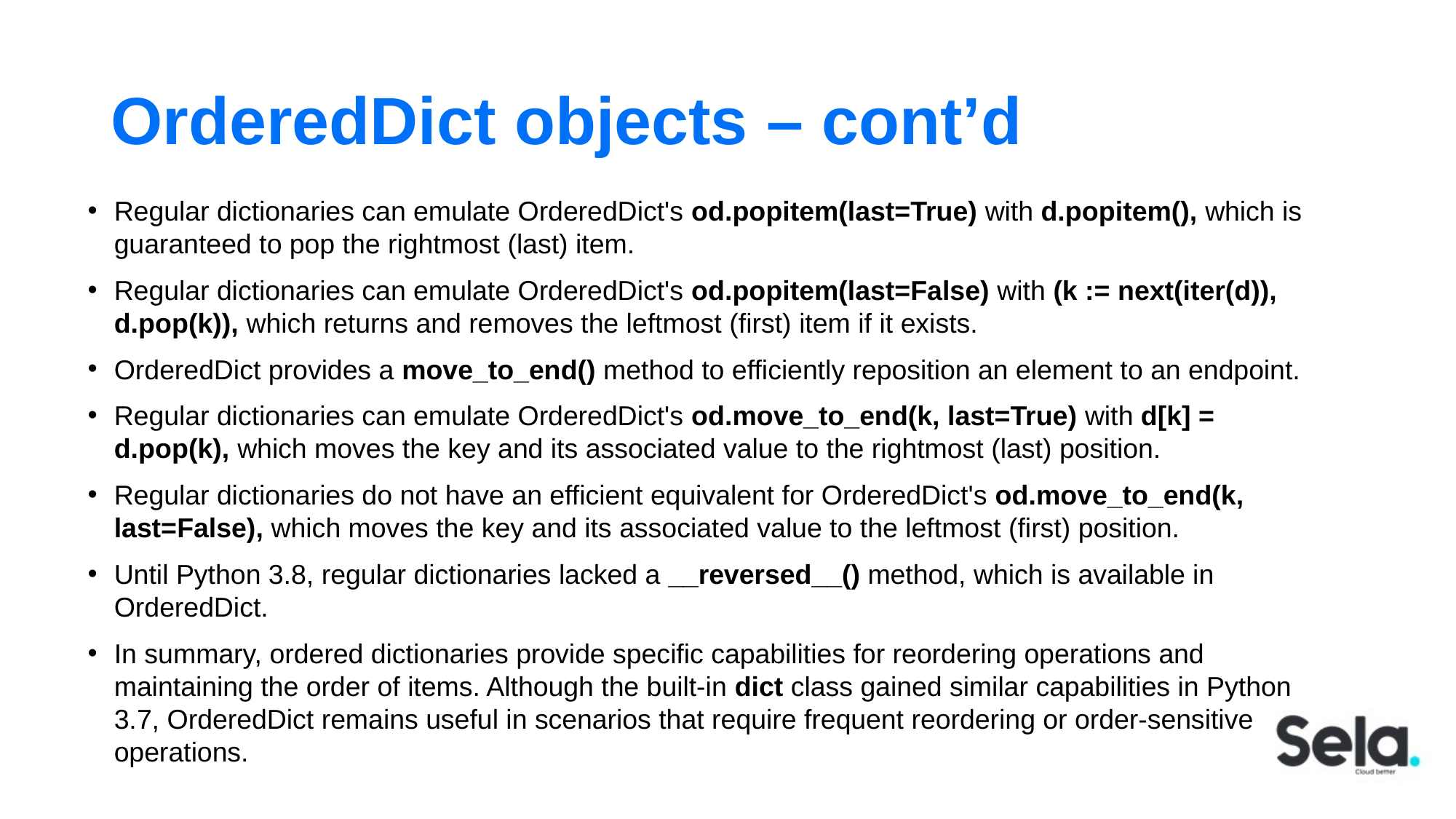

# OrderedDict objects – cont’d
Regular dictionaries can emulate OrderedDict's od.popitem(last=True) with d.popitem(), which is guaranteed to pop the rightmost (last) item.
Regular dictionaries can emulate OrderedDict's od.popitem(last=False) with (k := next(iter(d)), d.pop(k)), which returns and removes the leftmost (first) item if it exists.
OrderedDict provides a move_to_end() method to efficiently reposition an element to an endpoint.
Regular dictionaries can emulate OrderedDict's od.move_to_end(k, last=True) with d[k] = d.pop(k), which moves the key and its associated value to the rightmost (last) position.
Regular dictionaries do not have an efficient equivalent for OrderedDict's od.move_to_end(k, last=False), which moves the key and its associated value to the leftmost (first) position.
Until Python 3.8, regular dictionaries lacked a __reversed__() method, which is available in OrderedDict.
In summary, ordered dictionaries provide specific capabilities for reordering operations and maintaining the order of items. Although the built-in dict class gained similar capabilities in Python 3.7, OrderedDict remains useful in scenarios that require frequent reordering or order-sensitive operations.